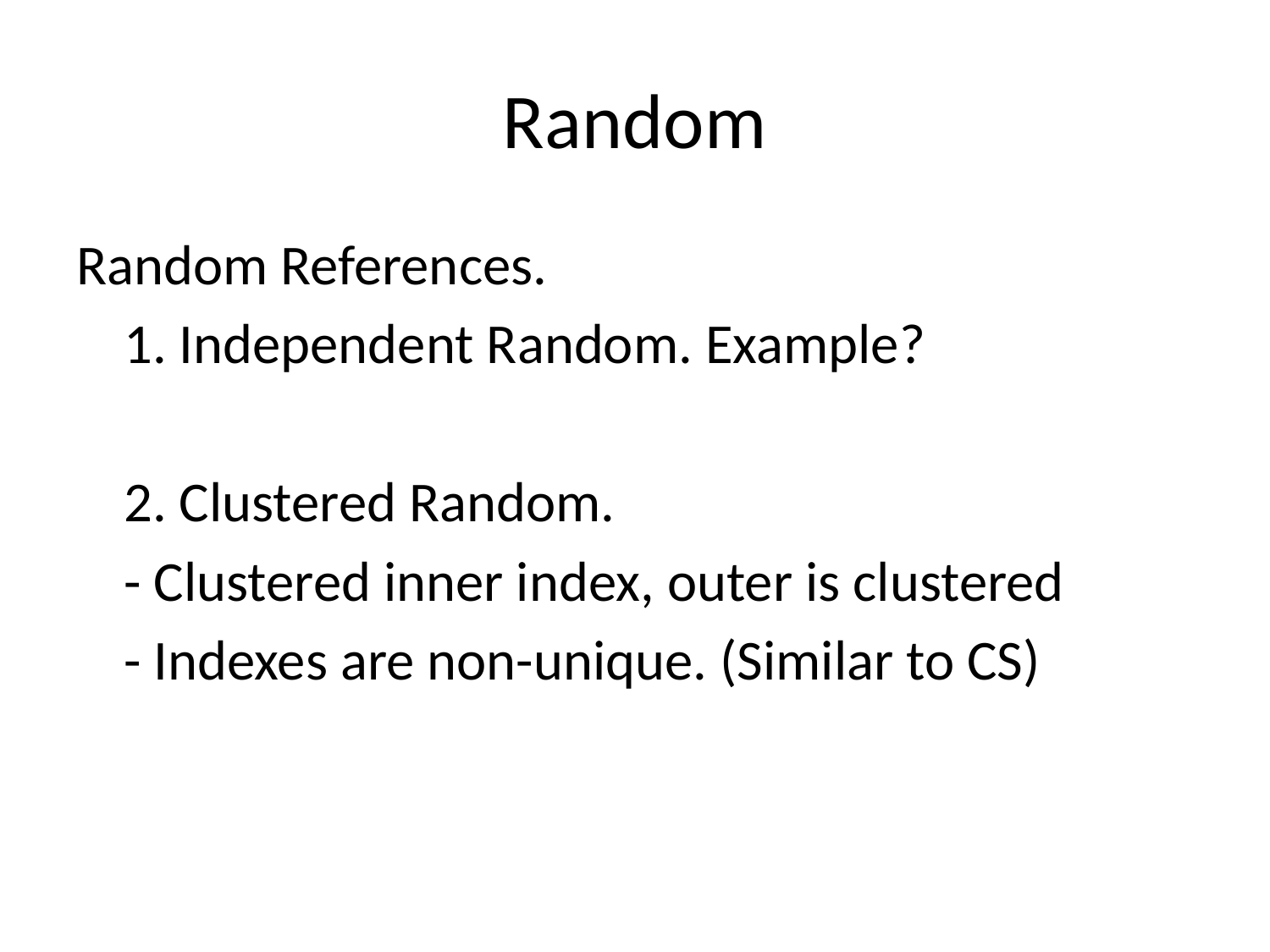

# Random
Random References.
	1. Independent Random. Example?

	2. Clustered Random.
	- Clustered inner index, outer is clustered
	- Indexes are non-unique. (Similar to CS)